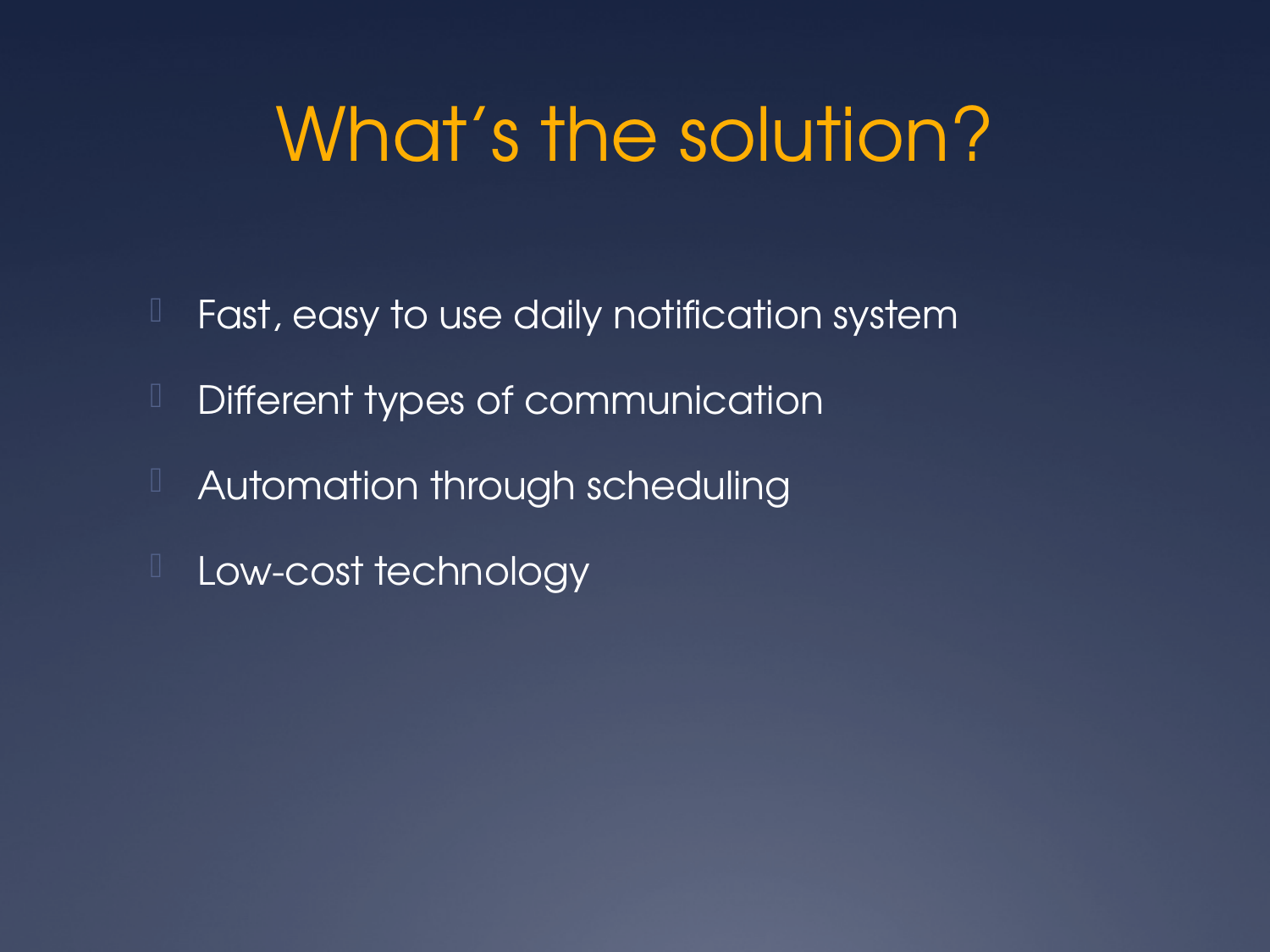

# What’s the solution?
Fast, easy to use daily notification system
Different types of communication
Automation through scheduling
Low-cost technology